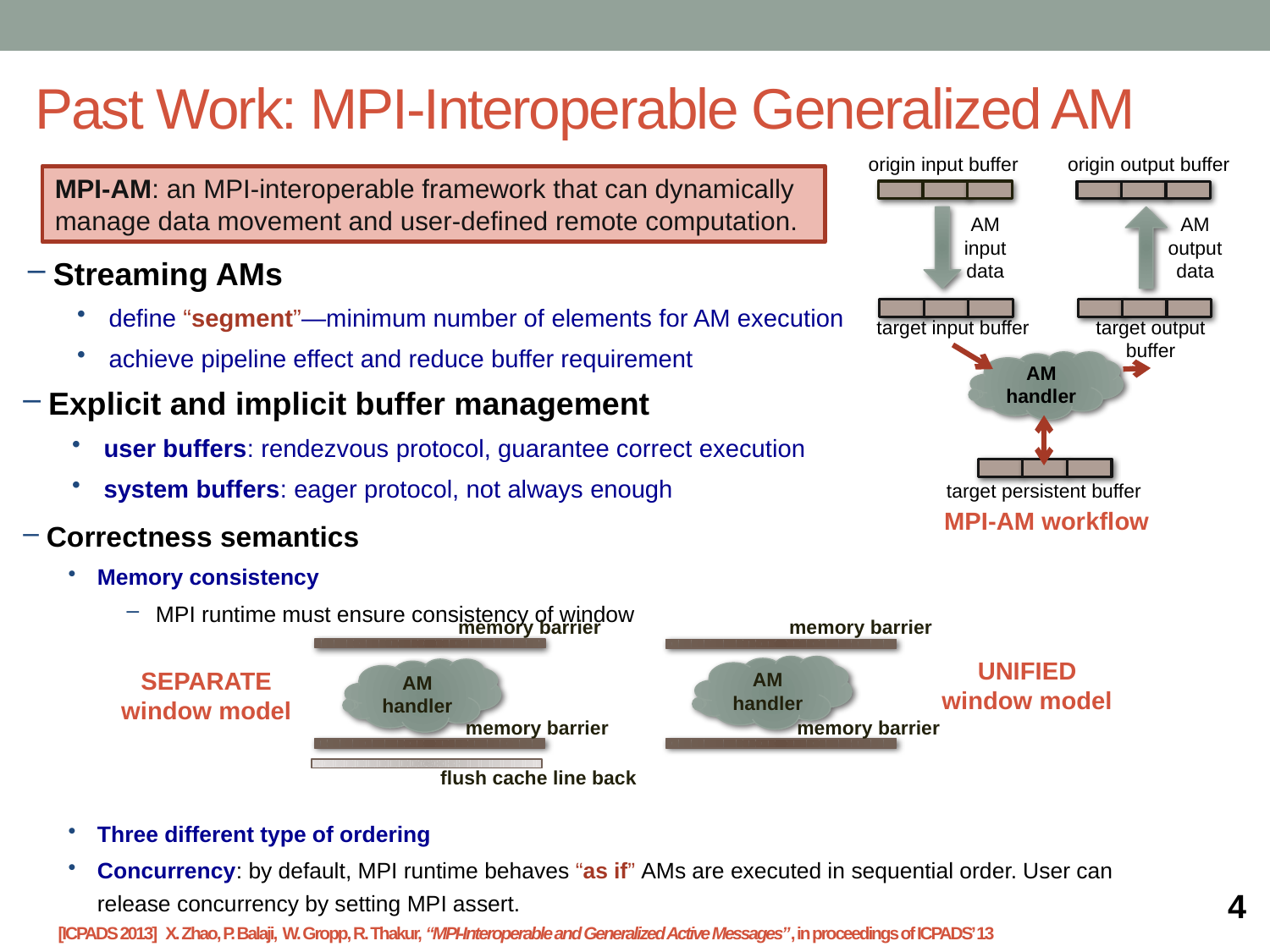

# Past Work: MPI-Interoperable Generalized AM
origin input buffer
origin output buffer

AM
input data
AM output data

target input buffer
target output buffer
AM handler

target persistent buffer
MPI-AM: an MPI-interoperable framework that can dynamically manage data movement and user-defined remote computation.
Streaming AMs
define “segment”—minimum number of elements for AM execution
achieve pipeline effect and reduce buffer requirement
Explicit and implicit buffer management
user buffers: rendezvous protocol, guarantee correct execution
system buffers: eager protocol, not always enough
MPI-AM workflow
Correctness semantics
Memory consistency
MPI runtime must ensure consistency of window

Three different type of ordering
Concurrency: by default, MPI runtime behaves “as if” AMs are executed in sequential order. User can release concurrency by setting MPI assert.
memory barrier

AM handler
AM handler
memory barrier

flush cache line back

memory barrier

UNIFIED
window model
SEPARATE window model
memory barrier

4
[ICPADS 2013]   X. Zhao, P. Balaji,  W. Gropp, R. Thakur, “MPI-Interoperable and Generalized Active Messages”, in proceedings of ICPADS’ 13